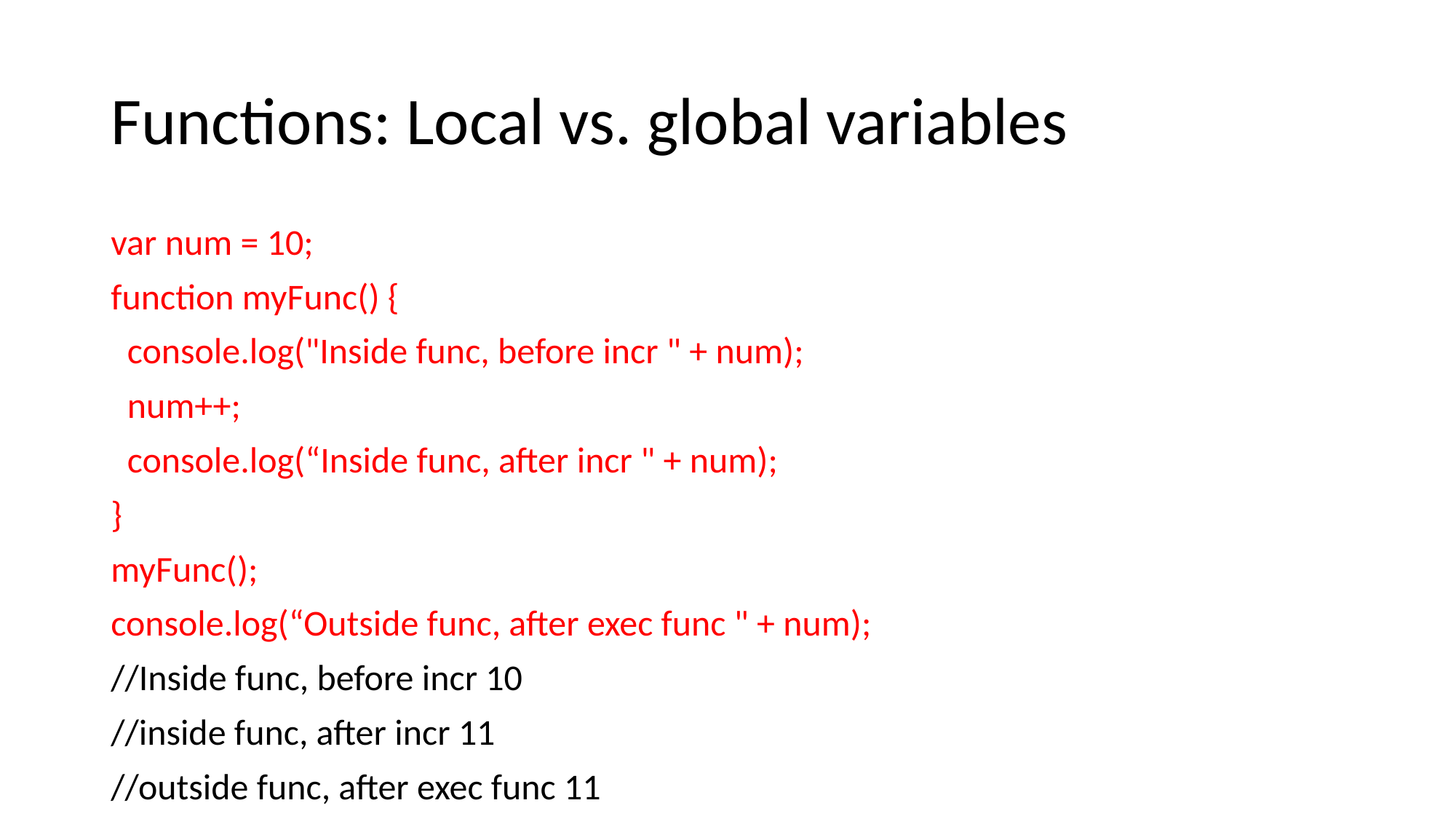

# Functions: Local vs. global variables
var num = 10;
function myFunc() {
  console.log("Inside func, before incr " + num);
  num++;
  console.log(“Inside func, after incr " + num);
}
myFunc();
console.log(“Outside func, after exec func " + num);
//Inside func, before incr 10
//inside func, after incr 11
//outside func, after exec func 11